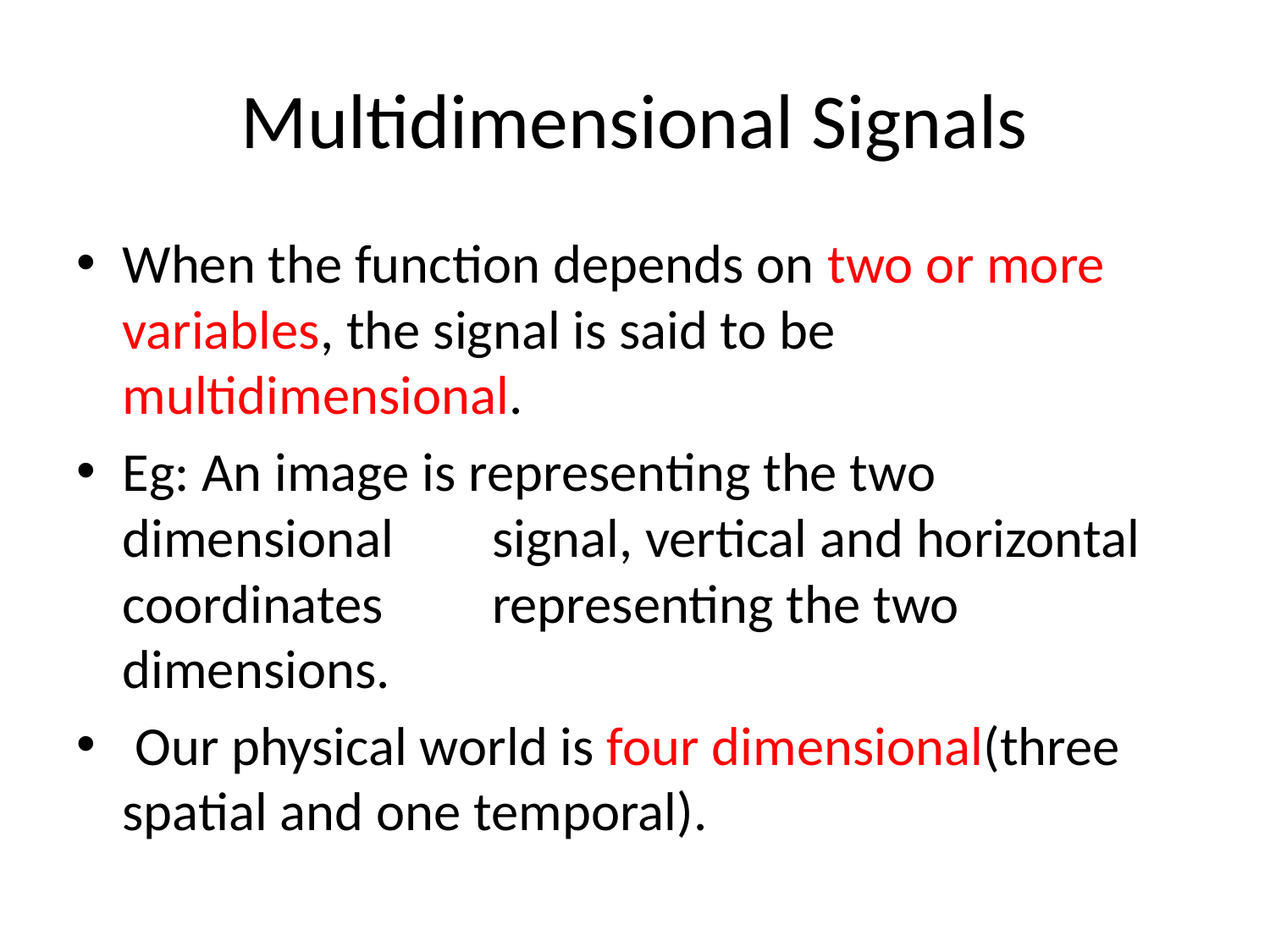

# Multidimensional Signals
When the function depends on two or more variables, the signal is said to be multidimensional.
Eg: An image is representing the two dimensional 	signal, vertical and horizontal coordinates 	representing the two dimensions.
 Our physical world is four dimensional(three spatial and one temporal).